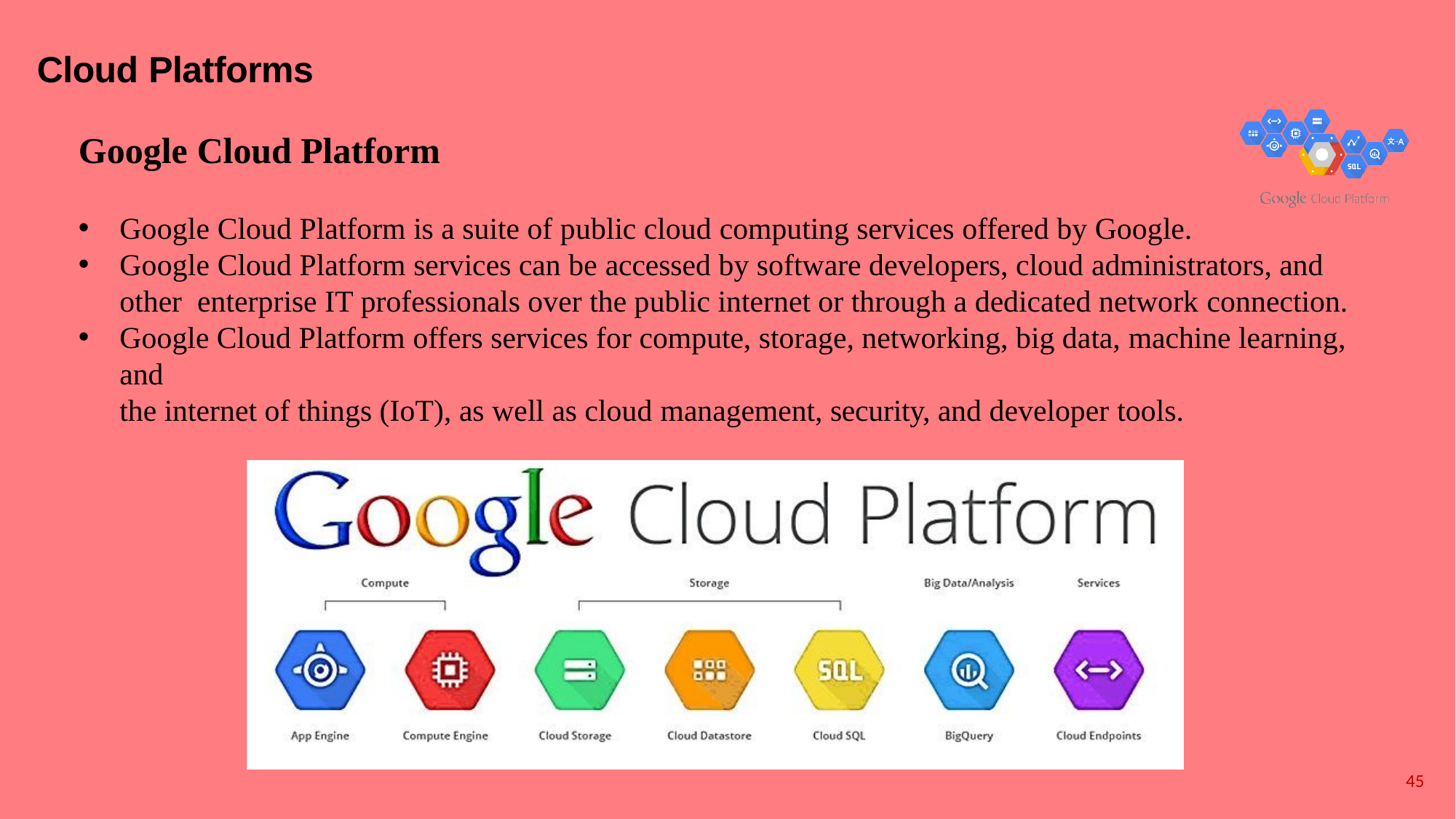

# Cloud Platforms

Google Cloud Platform

Google Cloud Platform is a suite of public cloud computing services offered by Google.
Google Cloud Platform services can be accessed by software developers, cloud administrators, and other  enterprise IT professionals over the public internet or through a dedicated network connection.
Google Cloud Platform offers services for compute, storage, networking, big data, machine learning, and
the internet of things (IoT), as well as cloud management, security, and developer tools.

45